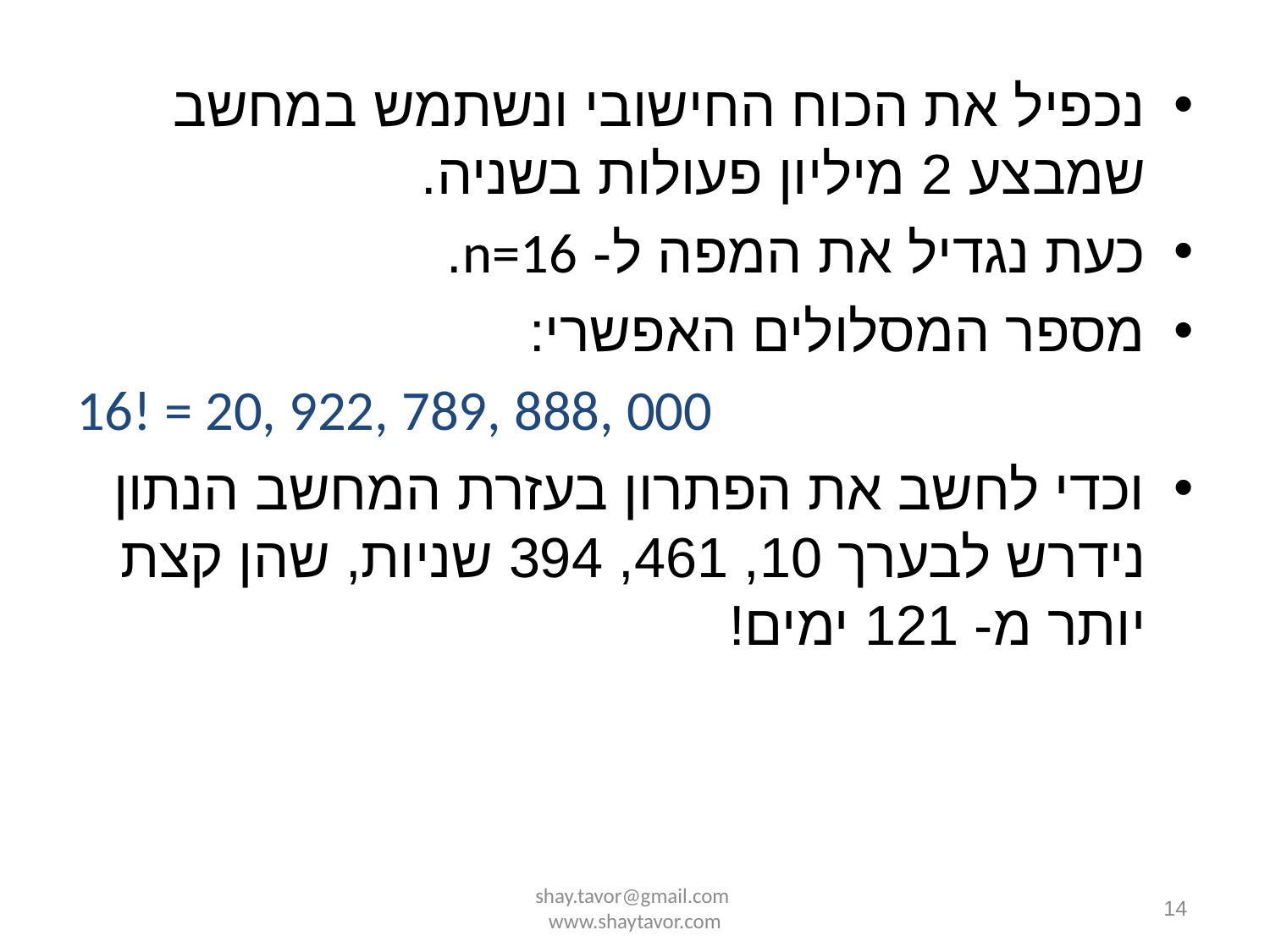

נכפיל את הכוח החישובי ונשתמש במחשב שמבצע 2 מיליון פעולות בשניה.
כעת נגדיל את המפה ל- n=16.
מספר המסלולים האפשרי:
16! = 20, 922, 789, 888, 000
וכדי לחשב את הפתרון בעזרת המחשב הנתון נידרש לבערך 10, 461, 394 שניות, שהן קצת יותר מ- 121 ימים!
shay.tavor@gmail.com  www.shaytavor.com
14